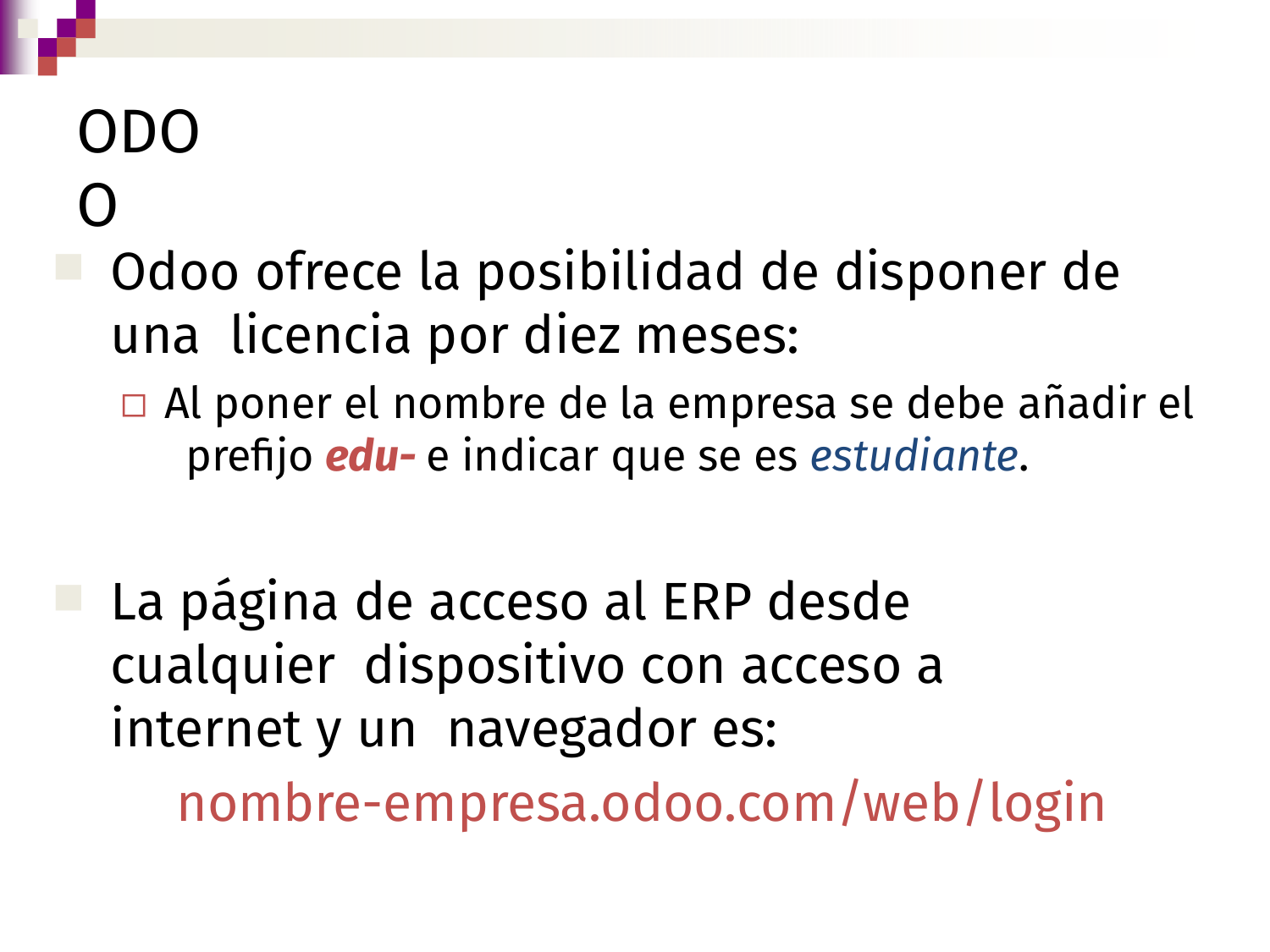

# ODOO
Odoo ofrece la posibilidad de disponer de una  licencia por diez meses:
◻ Al poner el nombre de la empresa se debe añadir el  prefijo edu- e indicar que se es estudiante.

La página de acceso al ERP desde cualquier  dispositivo con acceso a internet y un  navegador es:
nombre-empresa.odoo.com/web/login